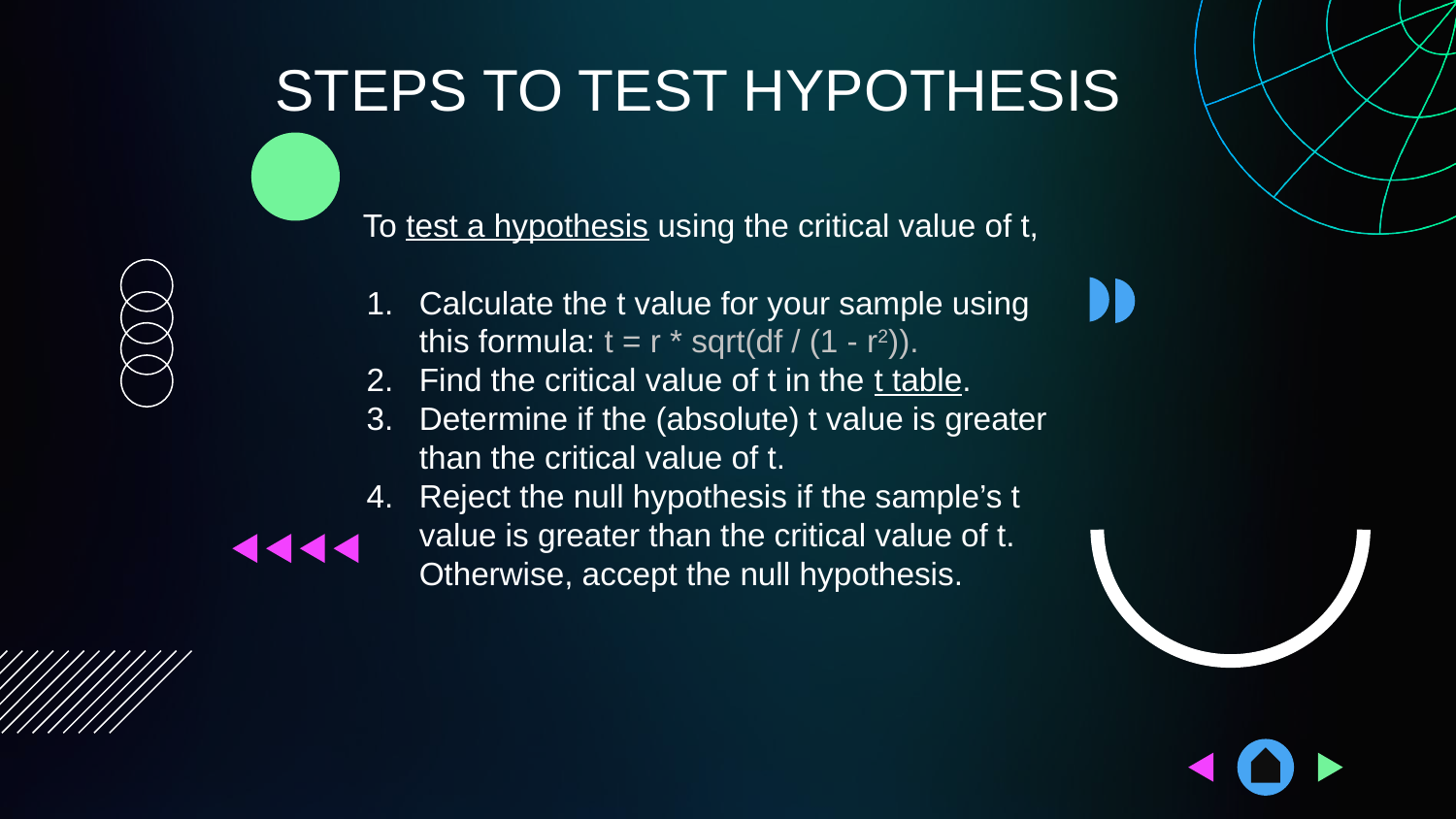

# STEPS TO TEST HYPOTHESIS

To test a hypothesis using the critical value of t,

Calculate the t value for your sample using this formula: t = r * sqrt(df / (1 - r2)).
Find the critical value of t in the t table.
Determine if the (absolute) t value is greater than the critical value of t.
Reject the null hypothesis if the sample’s t value is greater than the critical value of t. Otherwise, accept the null hypothesis.